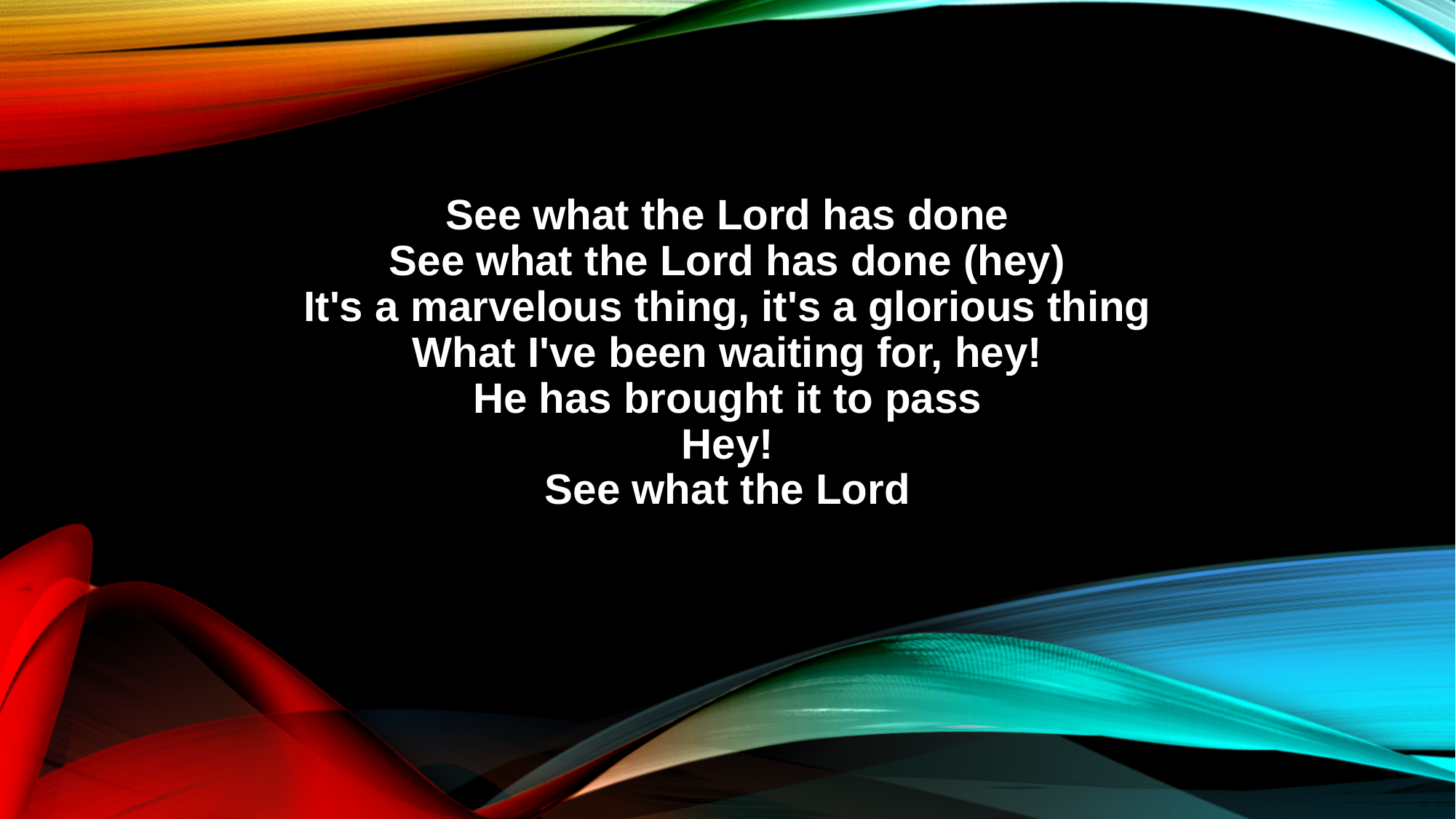

See what the Lord has done
See what the Lord has done (hey)
It's a marvelous thing, it's a glorious thing
What I've been waiting for, hey!
He has brought it to pass
Hey!
See what the Lord